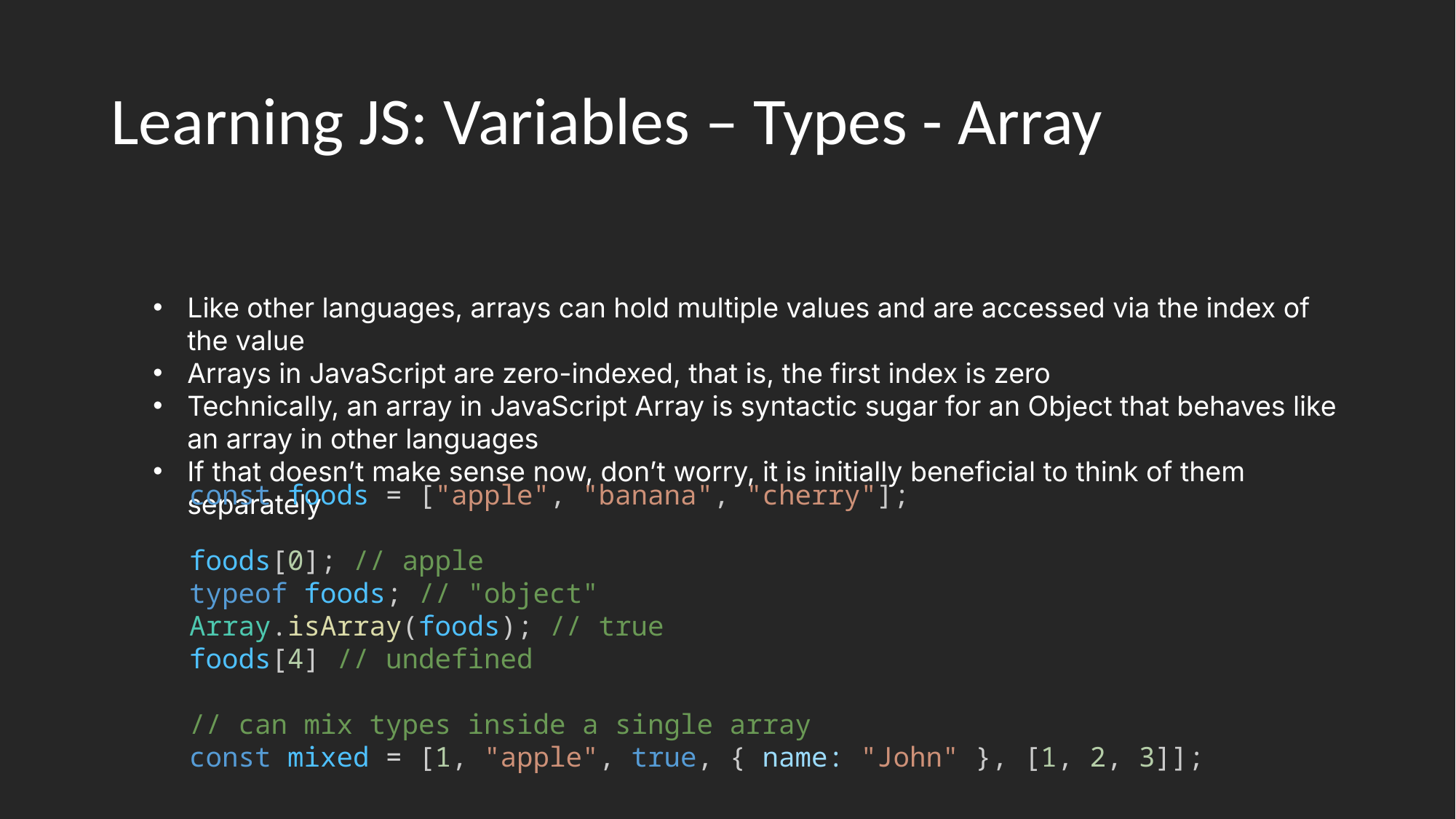

# Learning JS: Variables – Types - Array
Like other languages, arrays can hold multiple values and are accessed via the index of the value
Arrays in JavaScript are zero-indexed, that is, the first index is zero
Technically, an array in JavaScript Array is syntactic sugar for an Object that behaves like an array in other languages
If that doesn’t make sense now, don’t worry, it is initially beneficial to think of them separately

const foods = ["apple", "banana", "cherry"];

foods[0]; // apple
typeof foods; // "object"
Array.isArray(foods); // true
foods[4] // undefined
// can mix types inside a single array
const mixed = [1, "apple", true, { name: "John" }, [1, 2, 3]];